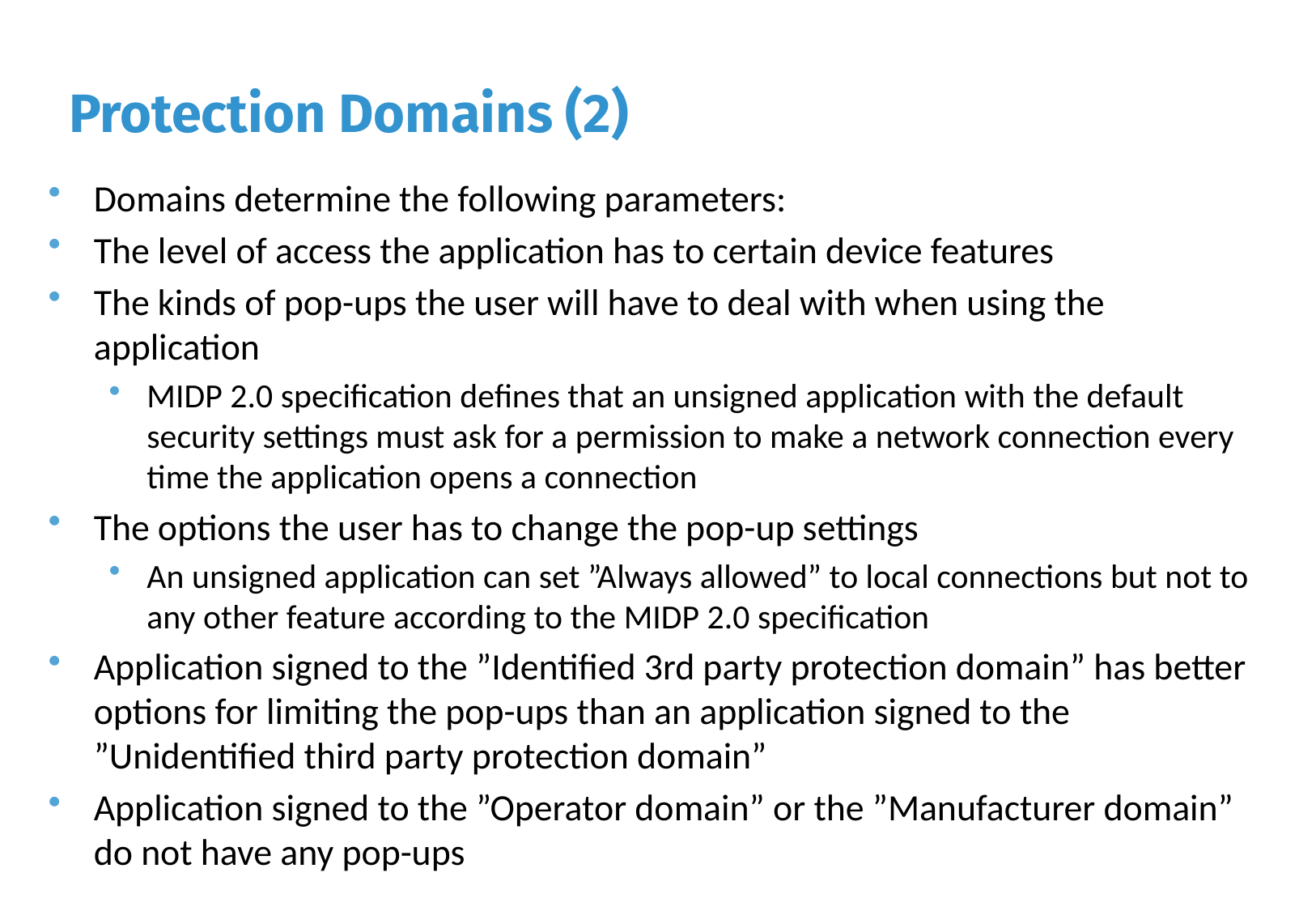

# Protection Domains (2)
Domains determine the following parameters:
The level of access the application has to certain device features
The kinds of pop-ups the user will have to deal with when using the application
MIDP 2.0 specification defines that an unsigned application with the default security settings must ask for a permission to make a network connection every time the application opens a connection
The options the user has to change the pop-up settings
An unsigned application can set ”Always allowed” to local connections but not to any other feature according to the MIDP 2.0 specification
Application signed to the ”Identified 3rd party protection domain” has better options for limiting the pop-ups than an application signed to the ”Unidentified third party protection domain”
Application signed to the ”Operator domain” or the ”Manufacturer domain” do not have any pop-ups